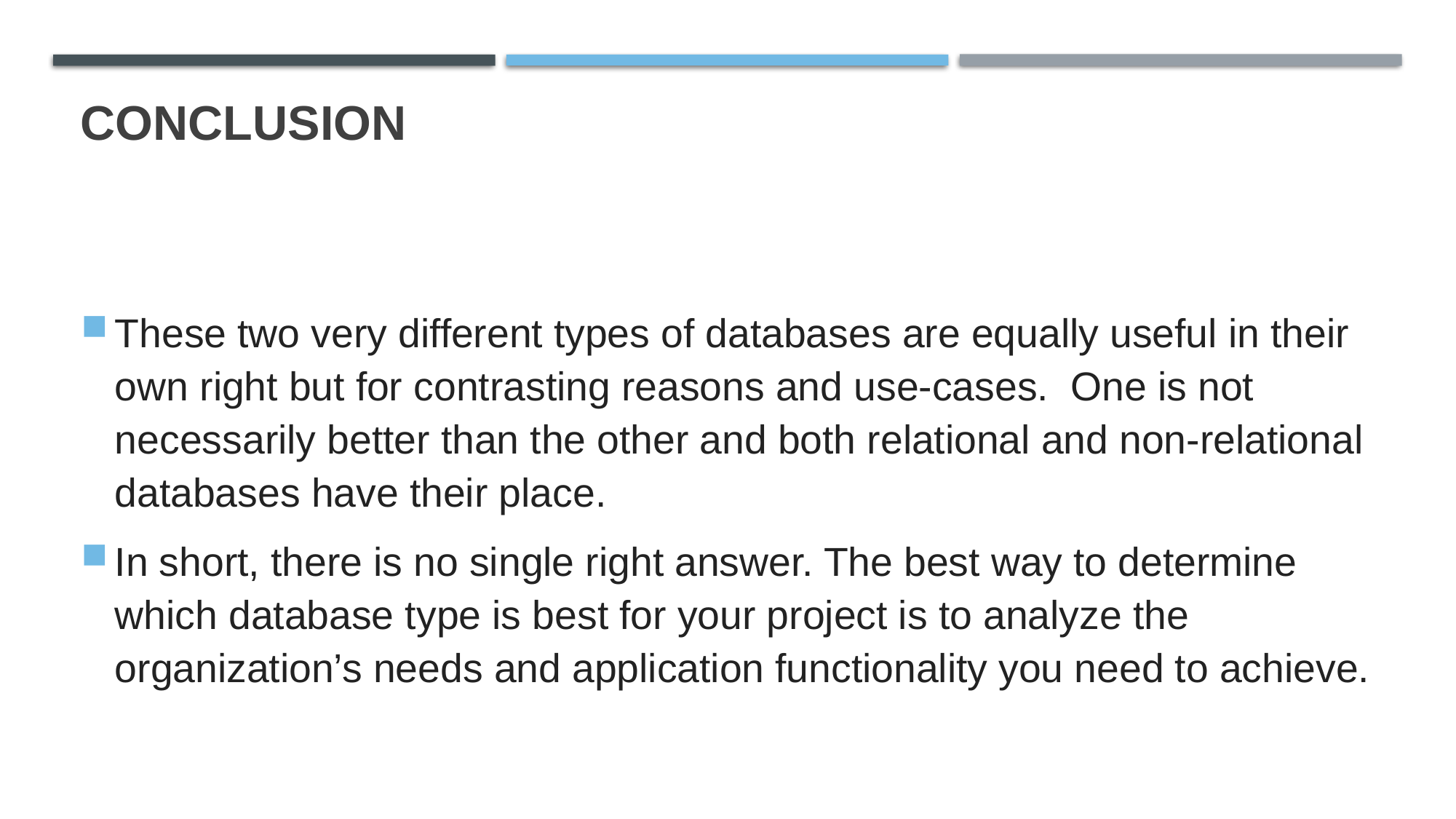

# conclusion
These two very different types of databases are equally useful in their own right but for contrasting reasons and use-cases.  One is not necessarily better than the other and both relational and non-relational databases have their place.
In short, there is no single right answer. The best way to determine which database type is best for your project is to analyze the organization’s needs and application functionality you need to achieve.